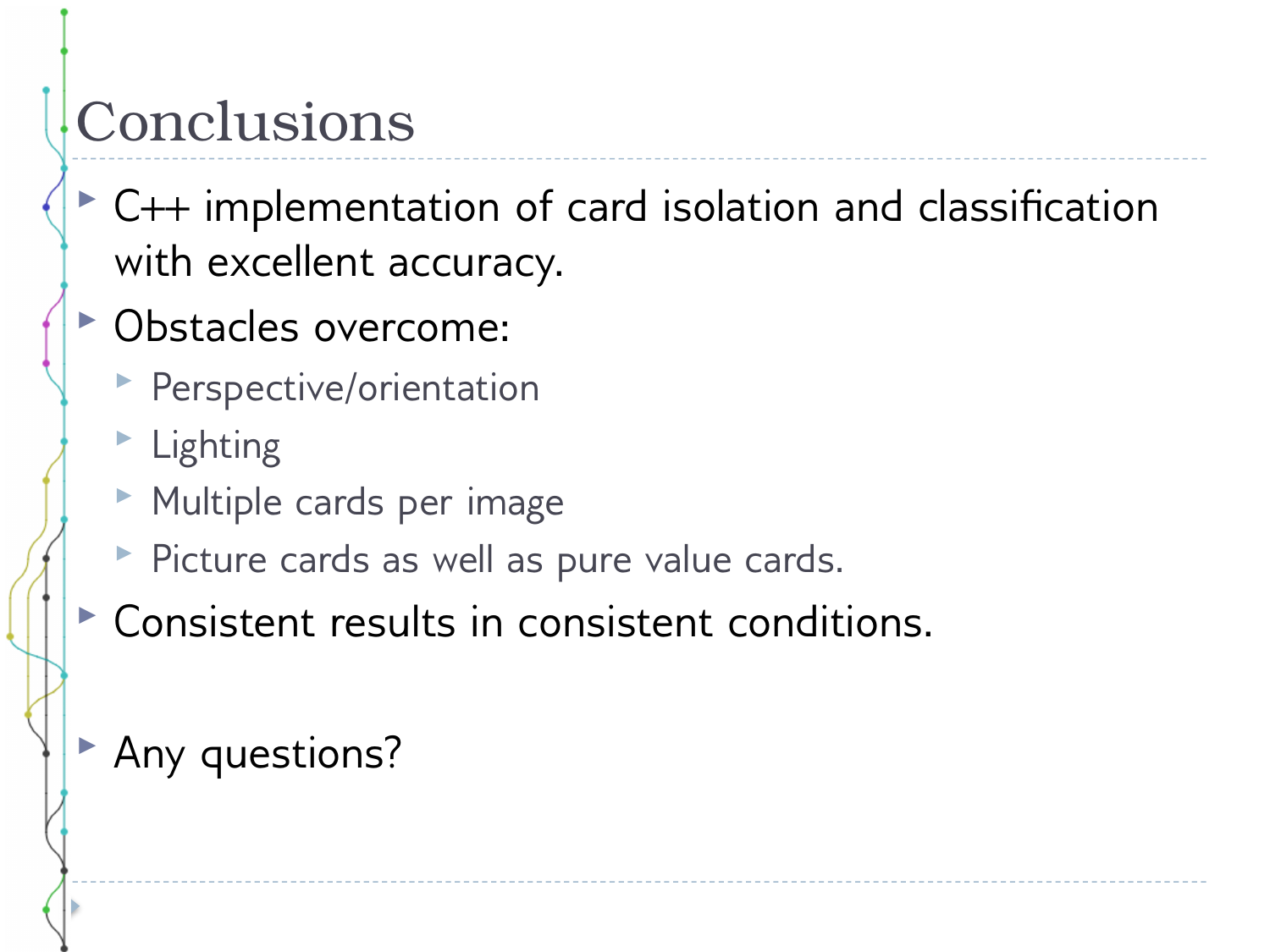

# Conclusions
C++ implementation of card isolation and classification with excellent accuracy.
Obstacles overcome:
Perspective/orientation
Lighting
Multiple cards per image
Picture cards as well as pure value cards.
Consistent results in consistent conditions.

Any questions?